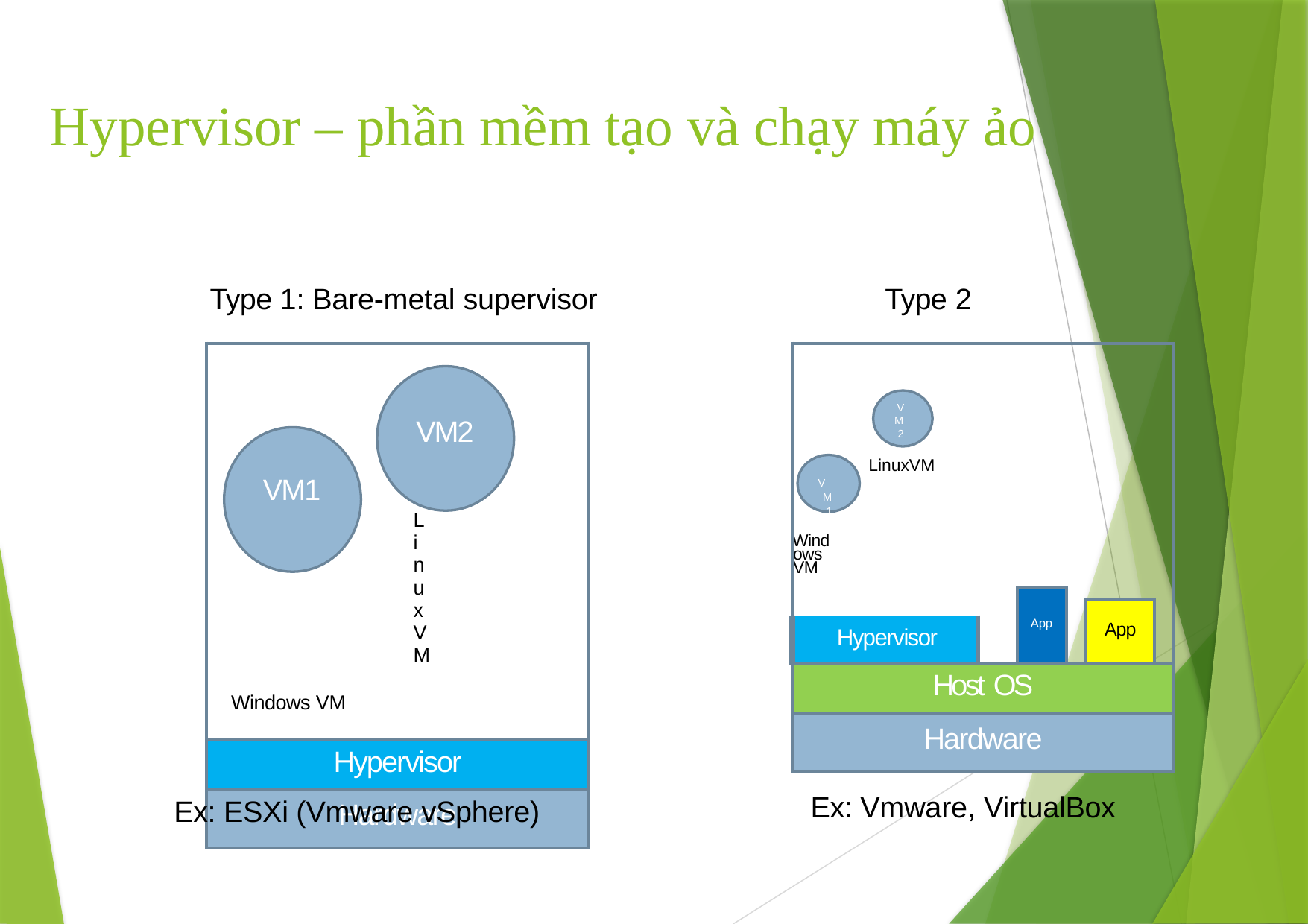

# Hypervisor – phần mềm tạo và chạy máy ảo
Type 1: Bare-metal supervisor
Type 2
| VM2 VM1 LinuxVM Windows VM |
| --- |
| Hypervisor |
| Hardware |
| VM 2 LinuxVM VM 1 Windows VM |  |  |  |  |  |
| --- | --- | --- | --- | --- | --- |
|  |  | App |  |  |  |
|  |  |  |  | App |  |
| Hypervisor |  |  |  |  |  |
| Host OS |  |  |  |  |  |
| Hardware |  |  |  |  |  |

Ex: Vmware, VirtualBox
Ex: ESXi (Vmware vSphere)